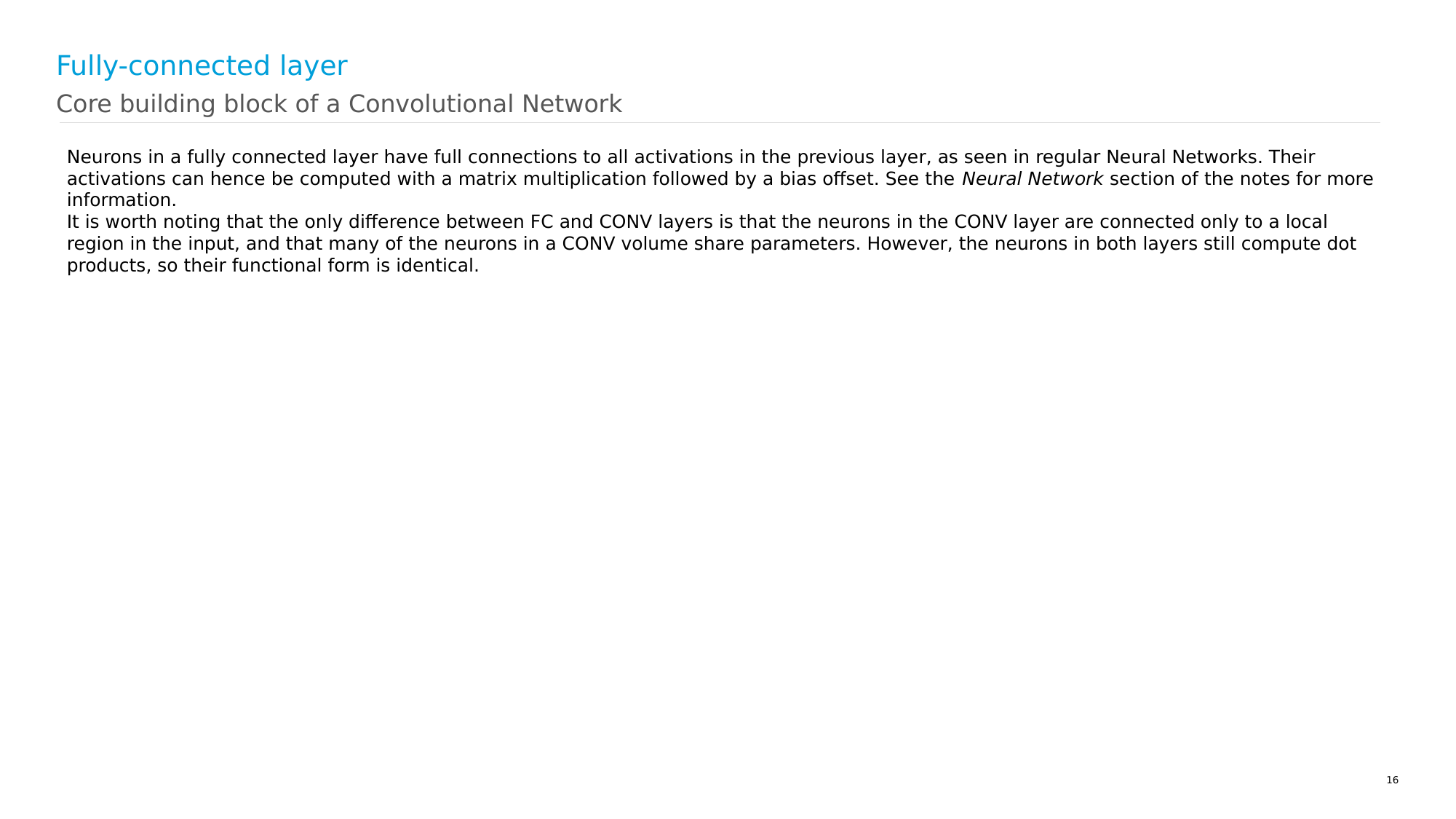

# Fully-connected layer
Core building block of a Convolutional Network
Neurons in a fully connected layer have full connections to all activations in the previous layer, as seen in regular Neural Networks. Their activations can hence be computed with a matrix multiplication followed by a bias offset. See the Neural Network section of the notes for more information.
It is worth noting that the only difference between FC and CONV layers is that the neurons in the CONV layer are connected only to a local region in the input, and that many of the neurons in a CONV volume share parameters. However, the neurons in both layers still compute dot products, so their functional form is identical.